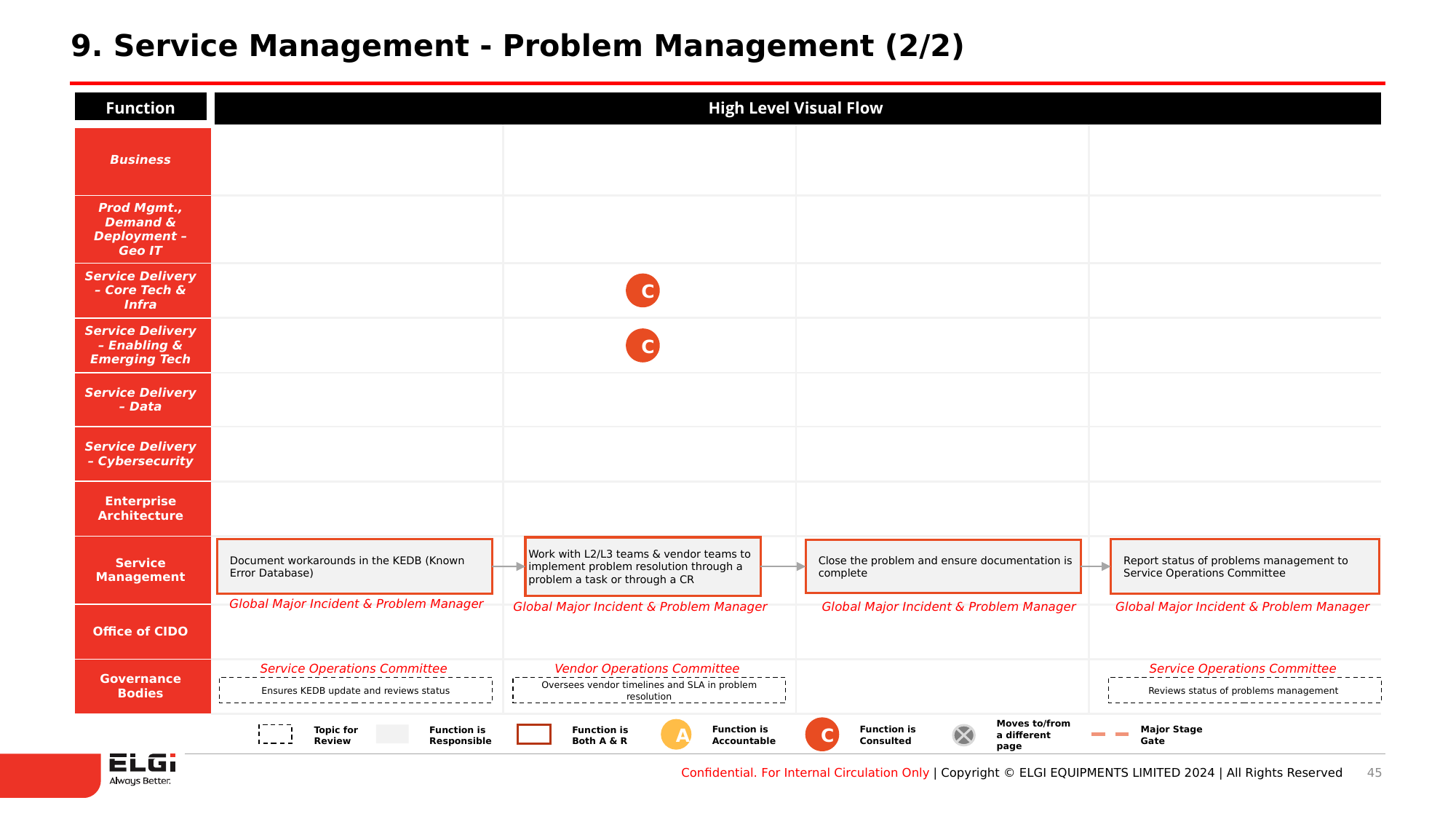

9. Service Management - Problem Management (2/2)
| Function | High Level Visual Flow |  |  |  |
| --- | --- | --- | --- | --- |
| Business |  |  |  |  |
| Prod Mgmt., Demand & Deployment – Geo IT |  |  |  |  |
| Service Delivery – Core Tech & Infra |  |  |  |  |
| Service Delivery – Enabling & Emerging Tech |  |  |  |  |
| Service Delivery – Data |  |  |  |  |
| Service Delivery – Cybersecurity |  |  |  |  |
| Enterprise Architecture |  |  |  |  |
| Service Management |  |  |  |  |
| Office of CIDO |  |  |  |  |
| Governance Bodies |  |  |  |  |
C
C
Work with L2/L3 teams & vendor teams to implement problem resolution through a problem a task or through a CR
Report status of problems management to Service Operations Committee
Document workarounds in the KEDB (Known Error Database)
Close the problem and ensure documentation is complete
Global Major Incident & Problem Manager
Global Major Incident & Problem Manager
Global Major Incident & Problem Manager
Global Major Incident & Problem Manager
Service Operations Committee
Vendor Operations Committee
Service Operations Committee
Ensures KEDB update and reviews status
Oversees vendor timelines and SLA in problem resolution
Reviews status of problems management
Function is Accountable
Function is Consulted
Moves to/from a different page
Major Stage Gate
Topic for
Review
Function is Responsible
Function is Both A & R
C
A